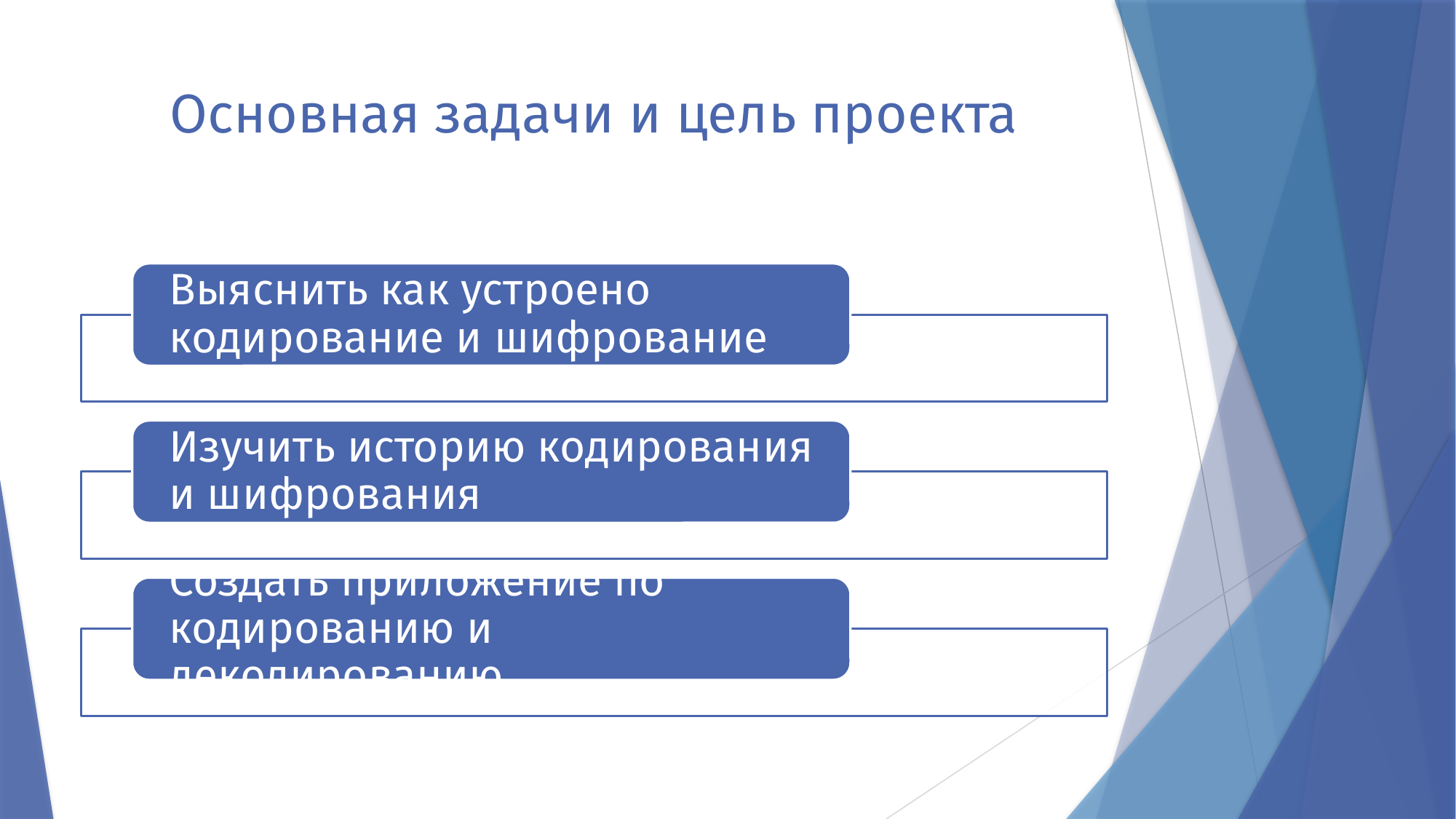

# Основная задачи и цель проекта
Выяснить как устроено кодирование и шифрование
Изучить историю кодирования и шифрования
Создать приложение по кодированию и декодированию